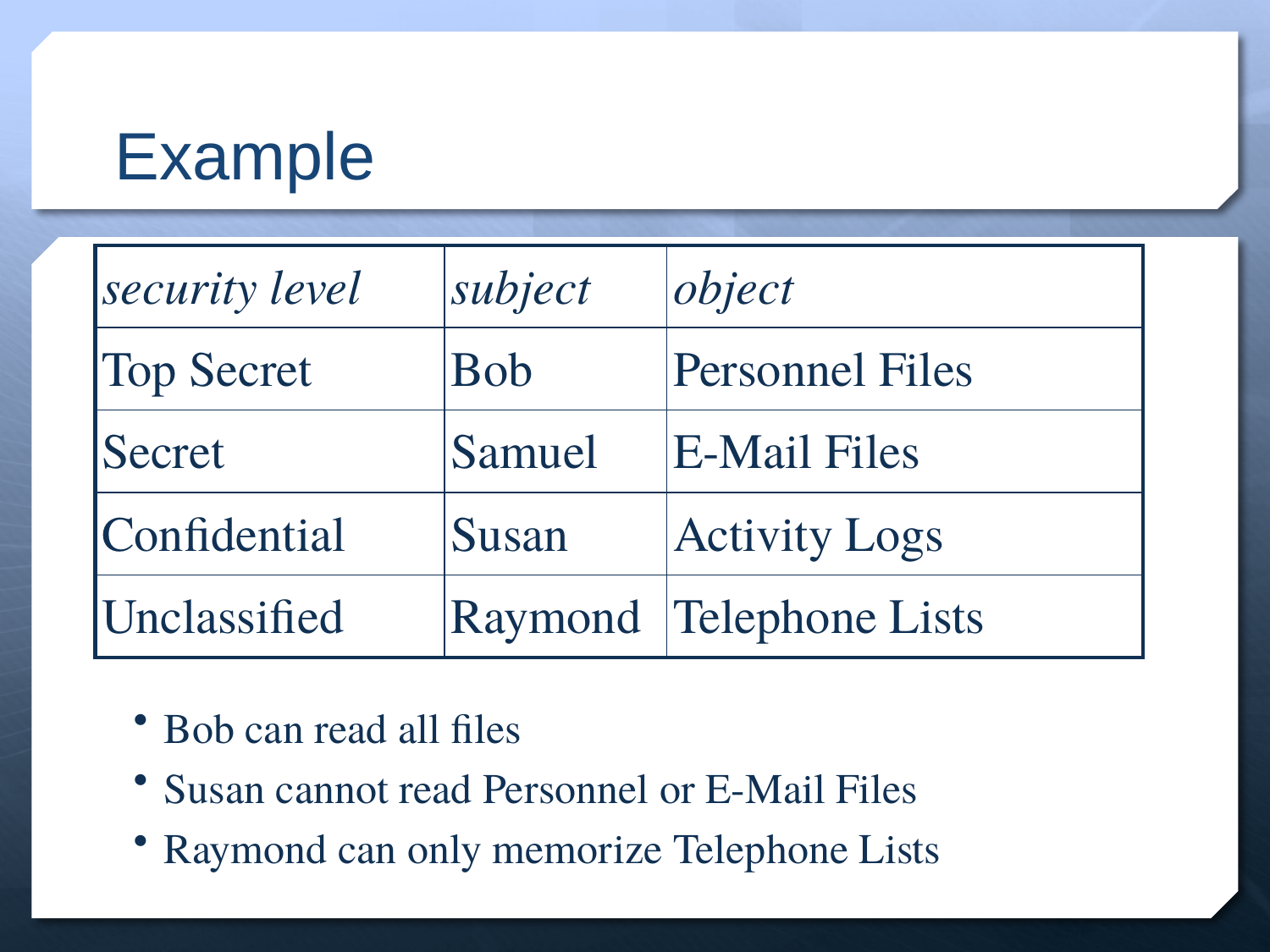

# Example
| security level | subject | object |
| --- | --- | --- |
| Top Secret | Bob | Personnel Files |
| Secret | Samuel | E-Mail Files |
| Confidential | Susan | Activity Logs |
| Unclassified | Raymond | Telephone Lists |
Bob can read all files
Susan cannot read Personnel or E-Mail Files
Raymond can only memorize Telephone Lists